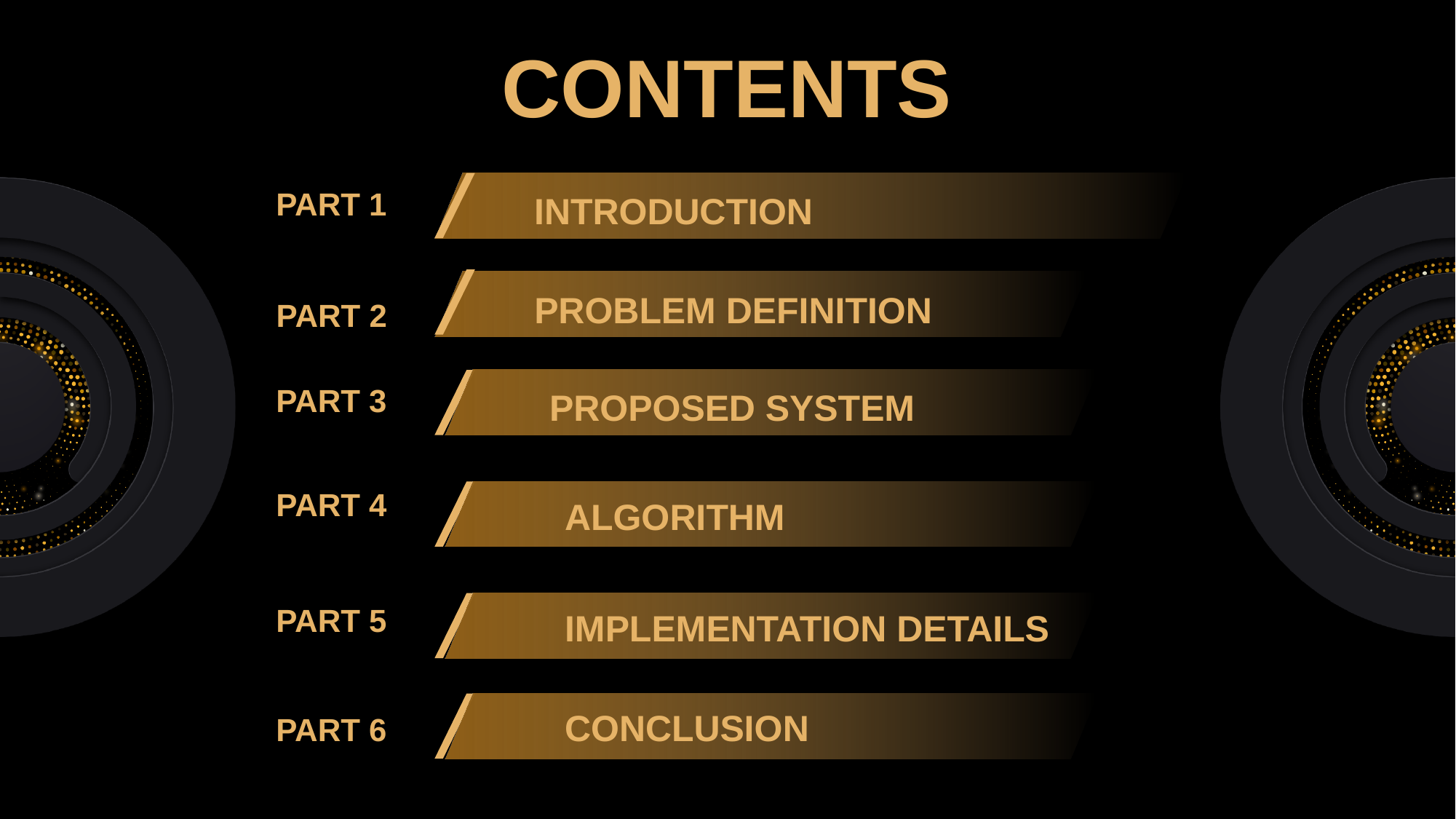

CONTENTS
PART 1

INTRODUCTION

PROBLEM DEFINITION
PART 2

PART 3

PROPOSED SYSTEM
PART 4

ALGORITHM
PART 5

IMPLEMENTATION DETAILS

CONCLUSION
PART 6